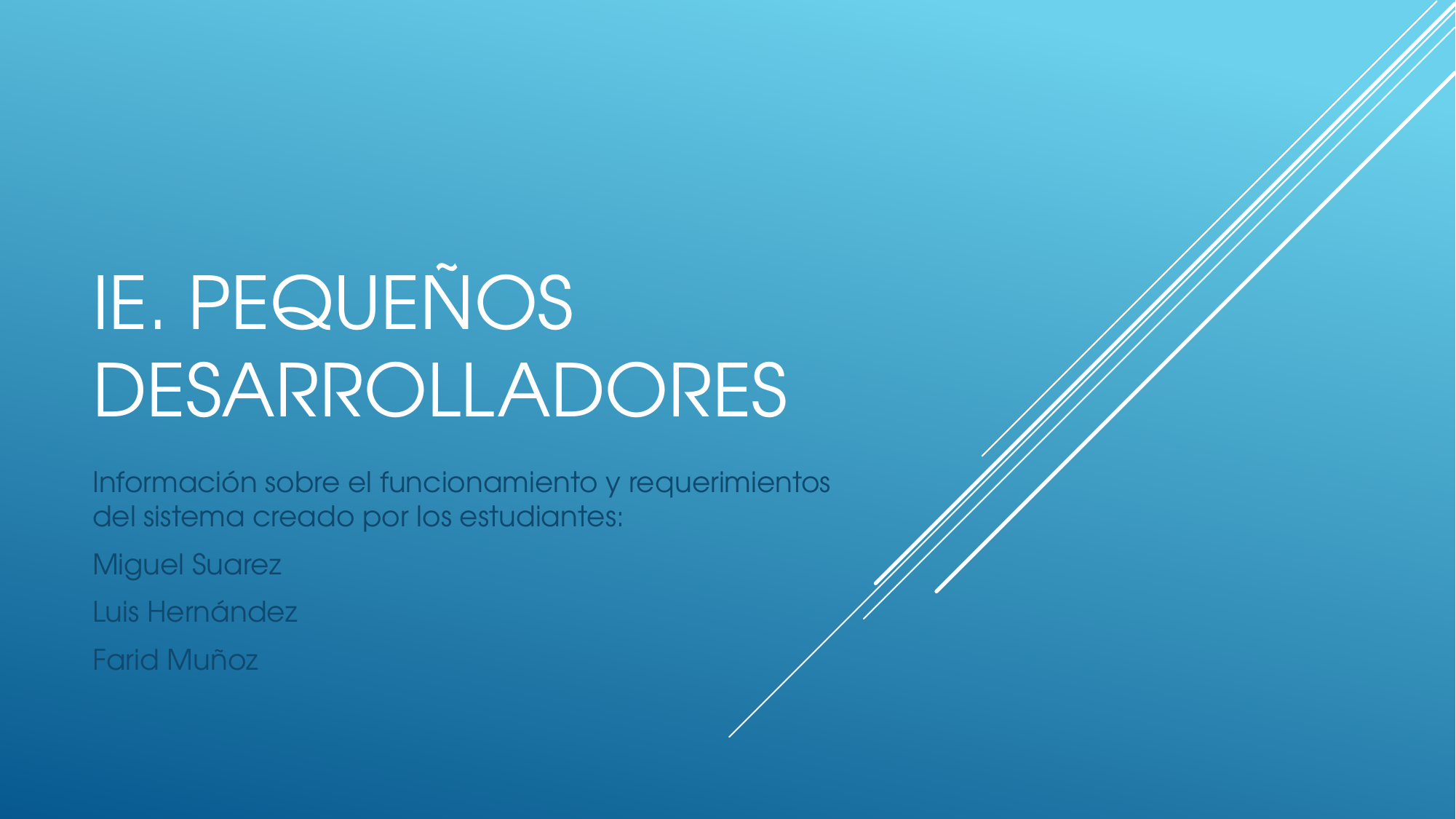

# IE. Pequeños desarrolladores
Información sobre el funcionamiento y requerimientos del sistema creado por los estudiantes:
Miguel Suarez
Luis Hernández
Farid Muñoz